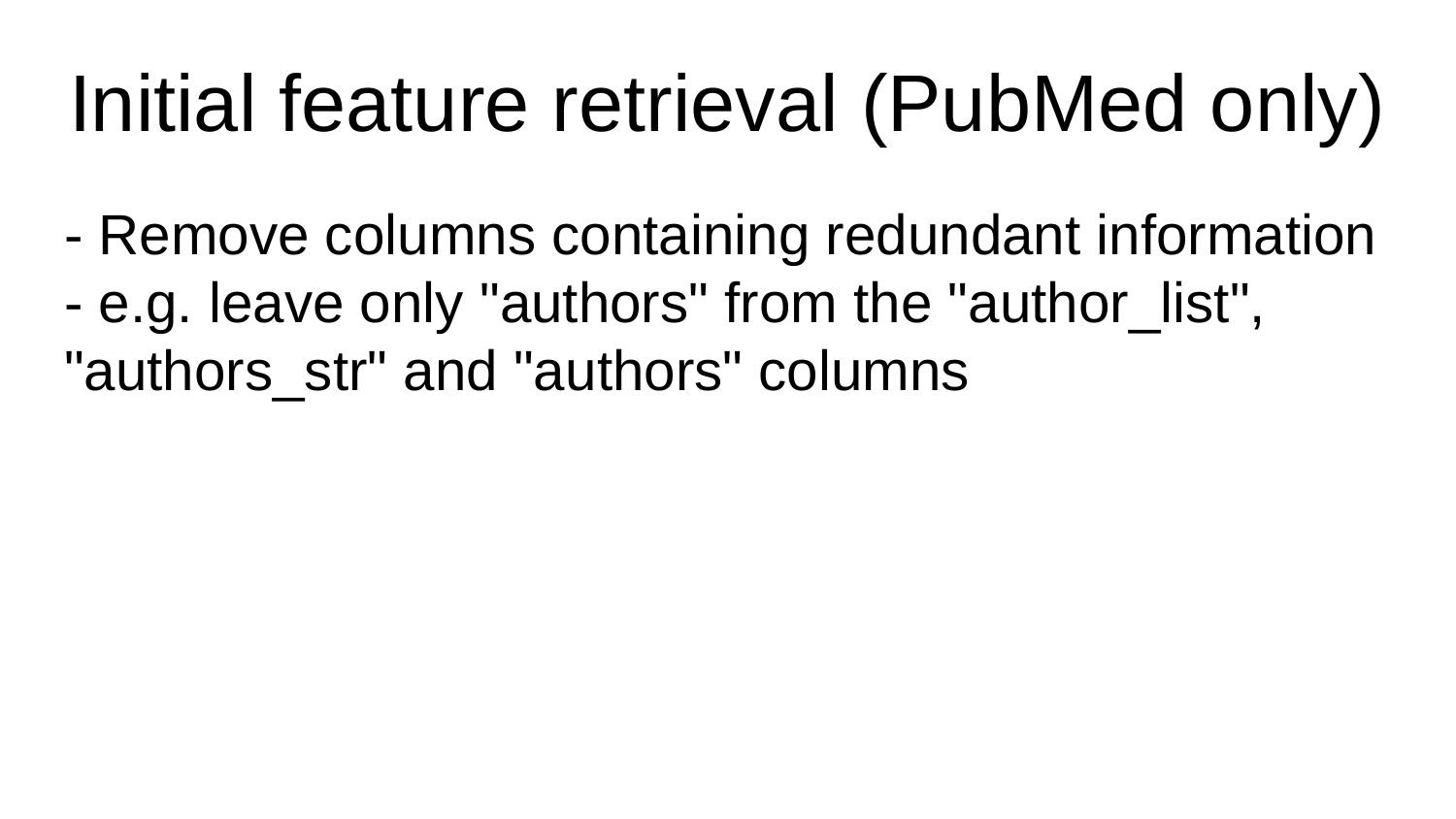

# Initial feature retrieval (PubMed only)
- Remove columns containing redundant information
- e.g. leave only "authors" from the "author_list", "authors_str" and "authors" columns